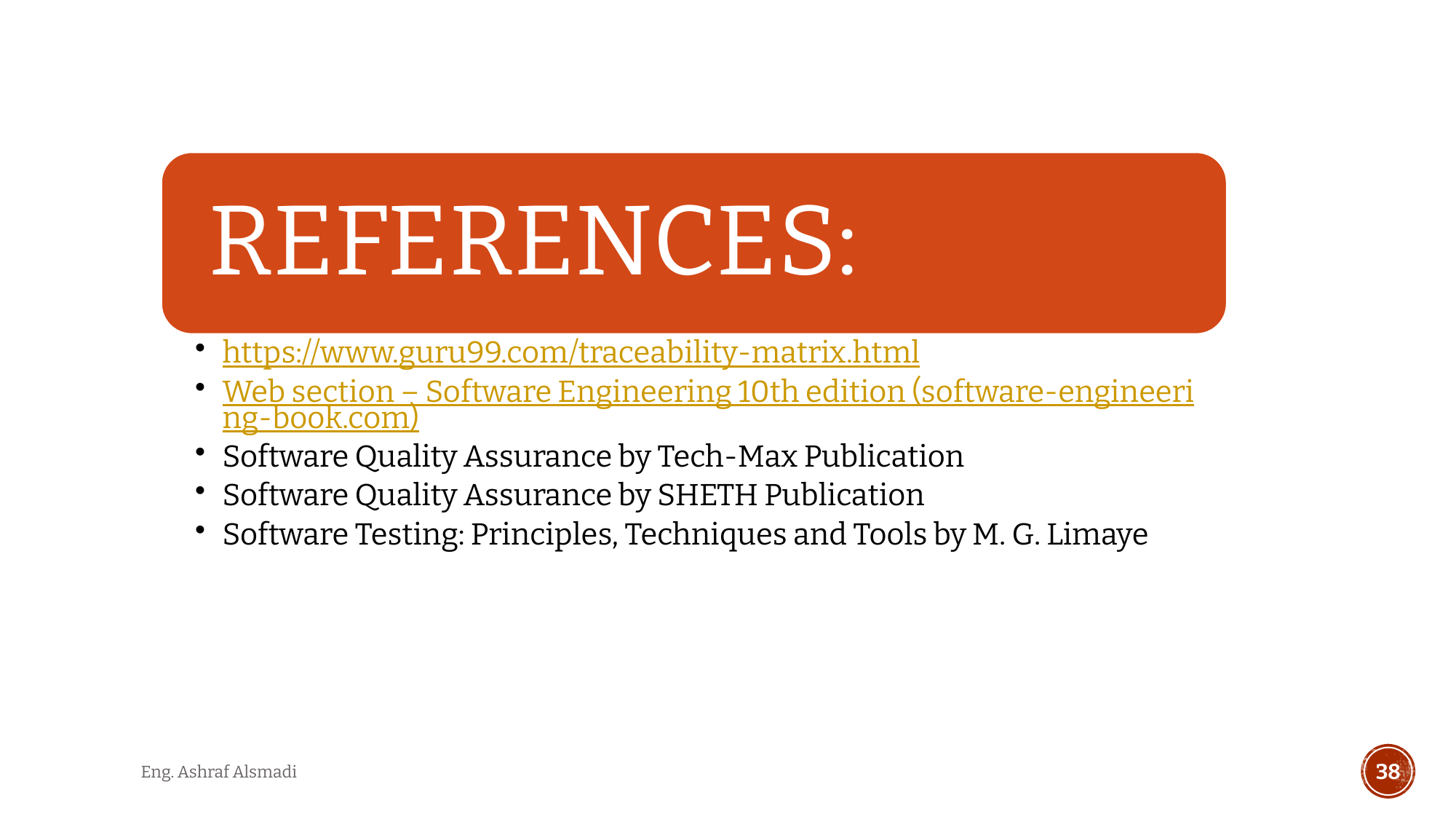

REFERENCES:
https://www.guru99.com/traceability-matrix.html
Web section – Software Engineering 10th edition (software-engineering-book.com)
Software Quality Assurance by Tech-Max Publication
Software Quality Assurance by SHETH Publication
Software Testing: Principles, Techniques and Tools by M. G. Limaye
Eng. Ashraf Alsmadi
38